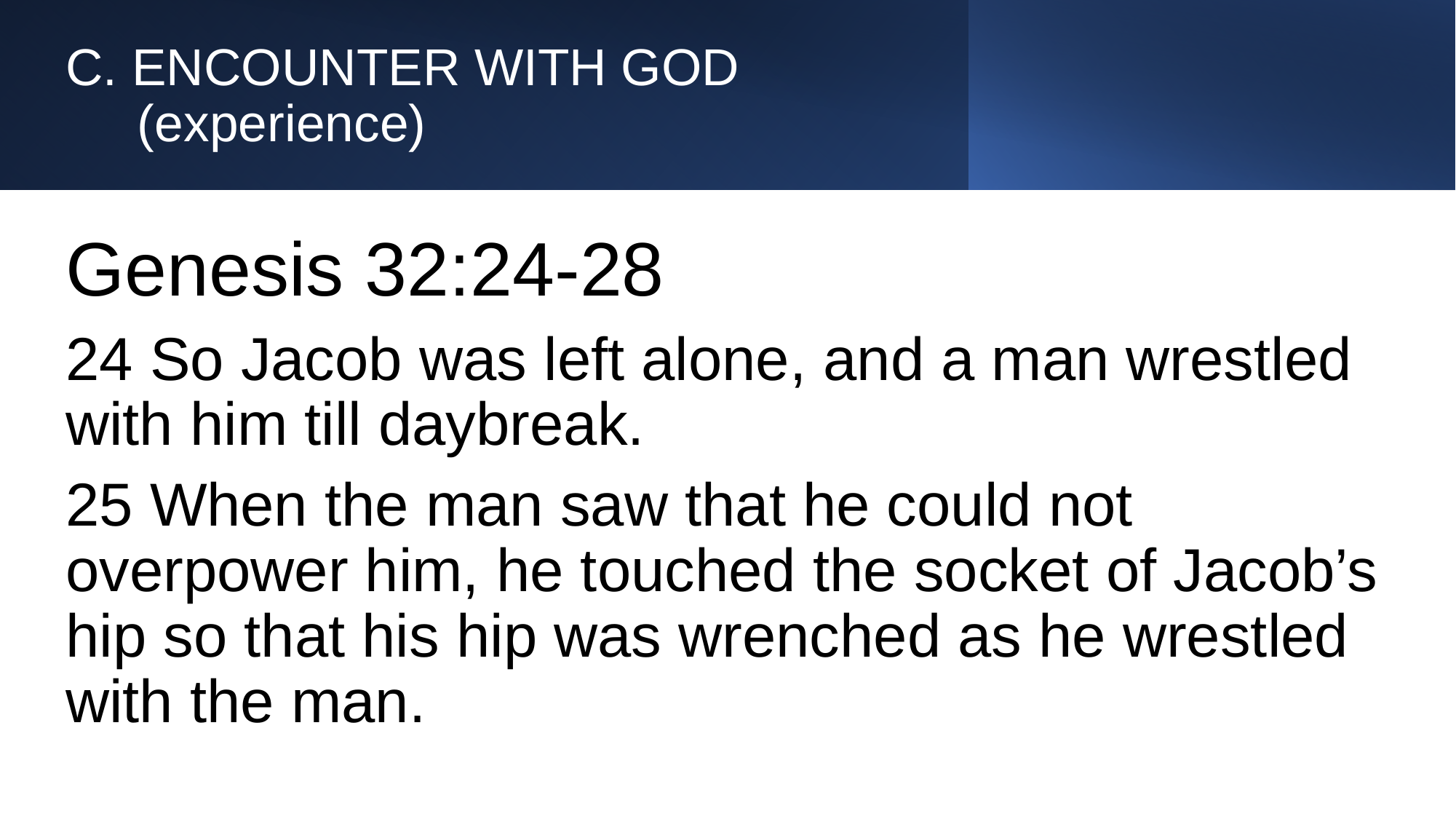

# C. ENCOUNTER WITH GOD (experience)
Genesis 32:24-28
24 So Jacob was left alone, and a man wrestled with him till daybreak.
25 When the man saw that he could not overpower him, he touched the socket of Jacob’s hip so that his hip was wrenched as he wrestled with the man.